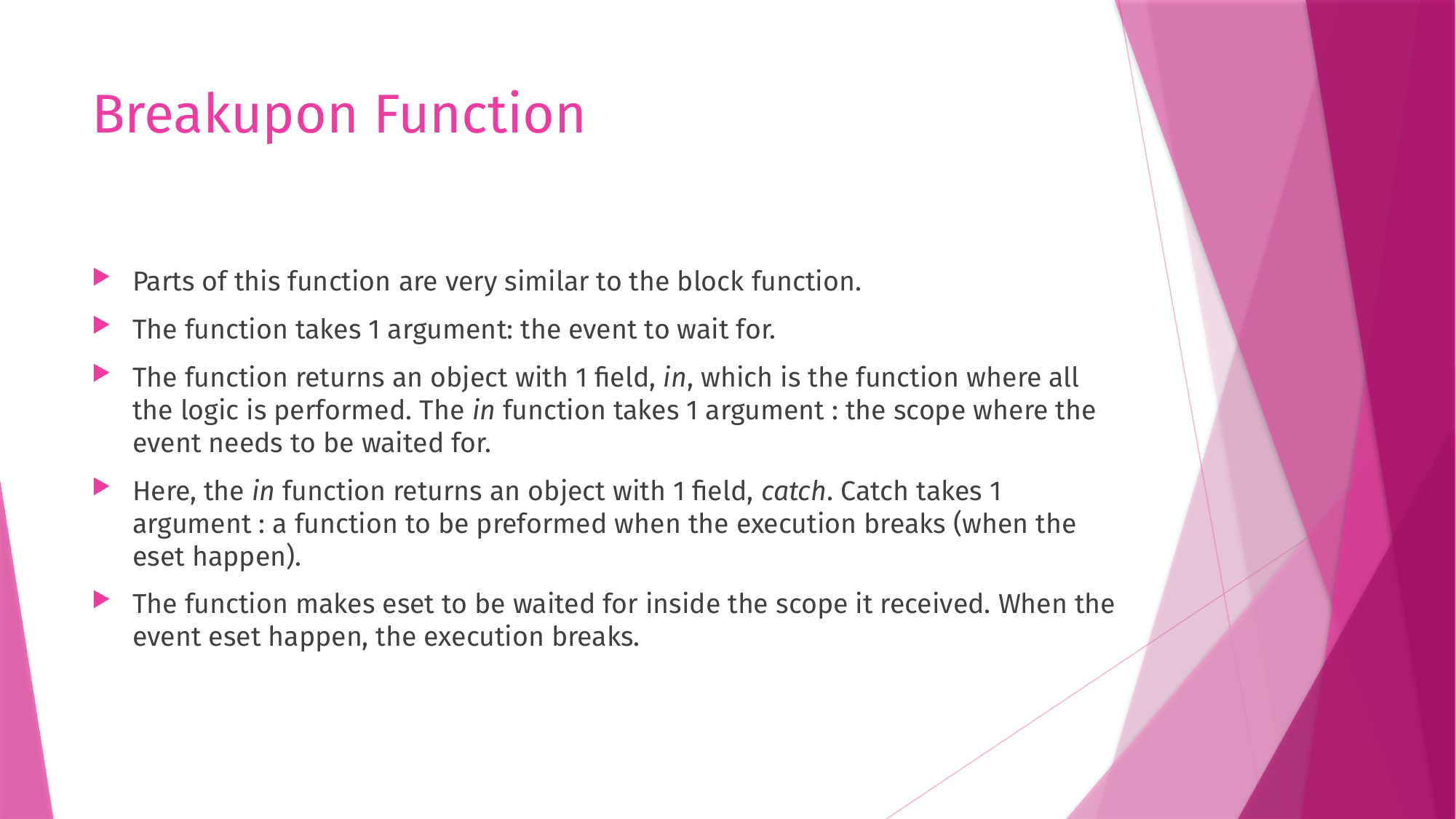

# Breakupon Function
Parts of this function are very similar to the block function.
The function takes 1 argument: the event to wait for.
The function returns an object with 1 field, in, which is the function where all the logic is performed. The in function takes 1 argument : the scope where the event needs to be waited for.
Here, the in function returns an object with 1 field, catch. Catch takes 1 argument : a function to be preformed when the execution breaks (when the eset happen).
The function makes eset to be waited for inside the scope it received. When the event eset happen, the execution breaks.